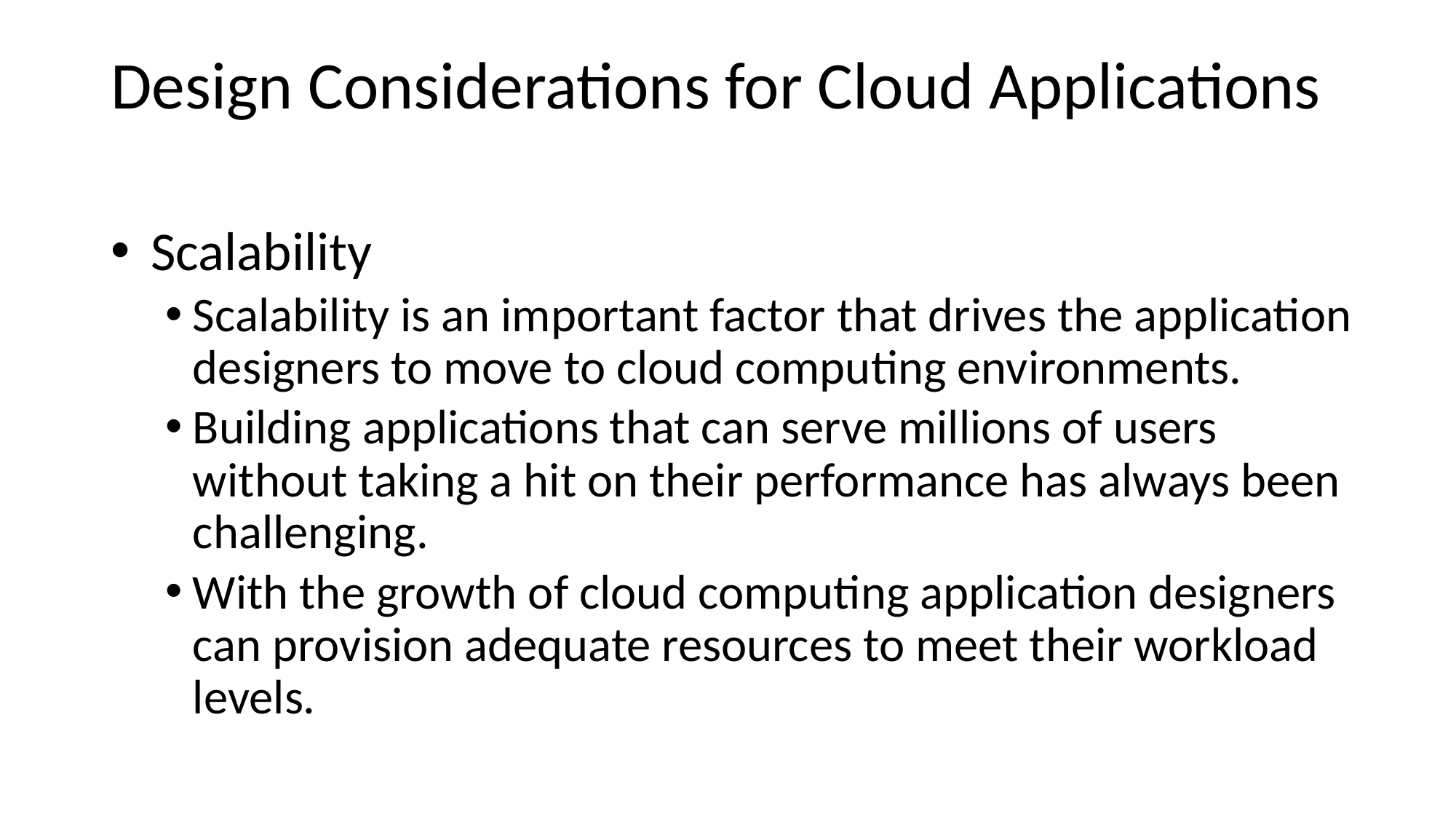

# Design Considerations for Cloud Applications
 Scalability
Scalability is an important factor that drives the application designers to move to cloud computing environments.
Building applications that can serve millions of users without taking a hit on their performance has always been challenging.
With the growth of cloud computing application designers can provision adequate resources to meet their workload levels.